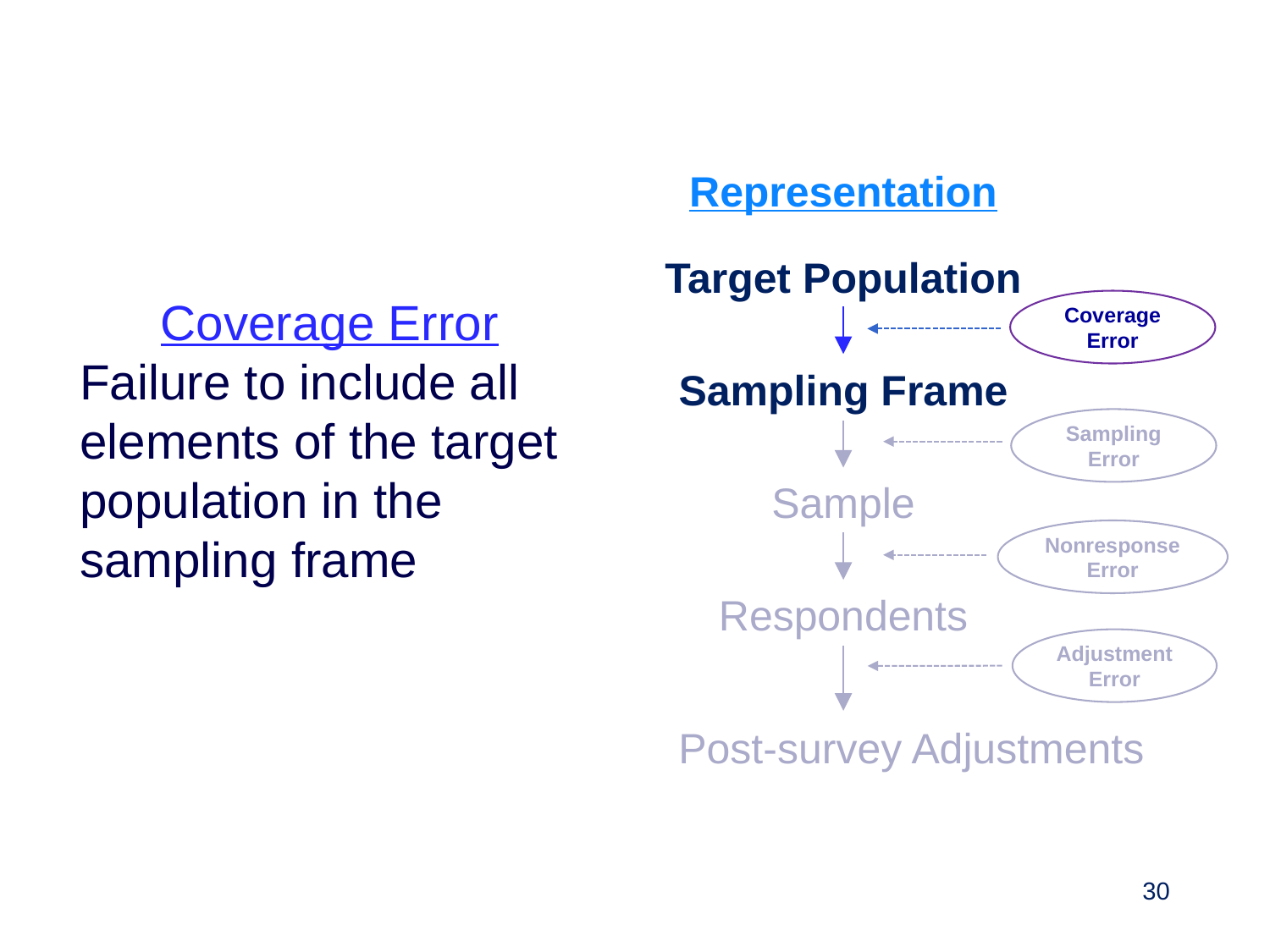

Representation
Target Population
Coverage Error
Failure to include all elements of the target population in the sampling frame
Coverage
Error
Sampling Frame
Sampling Error
Sample
Nonresponse Error
Respondents
Adjustment Error
Post-survey Adjustments
30